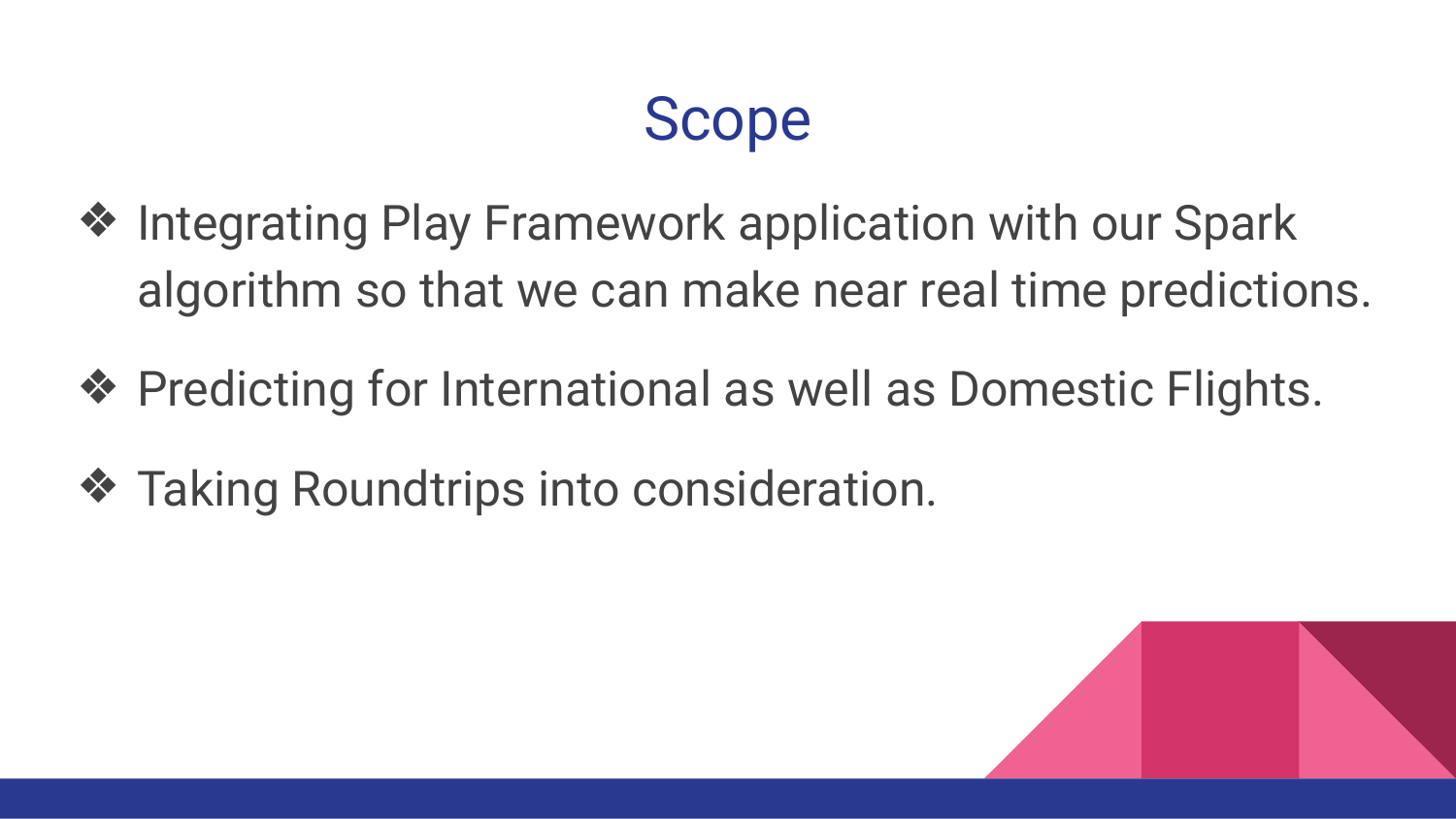

# Scope
Integrating Play Framework application with our Spark algorithm so that we can make near real time predictions.
Predicting for International as well as Domestic Flights.
Taking Roundtrips into consideration.